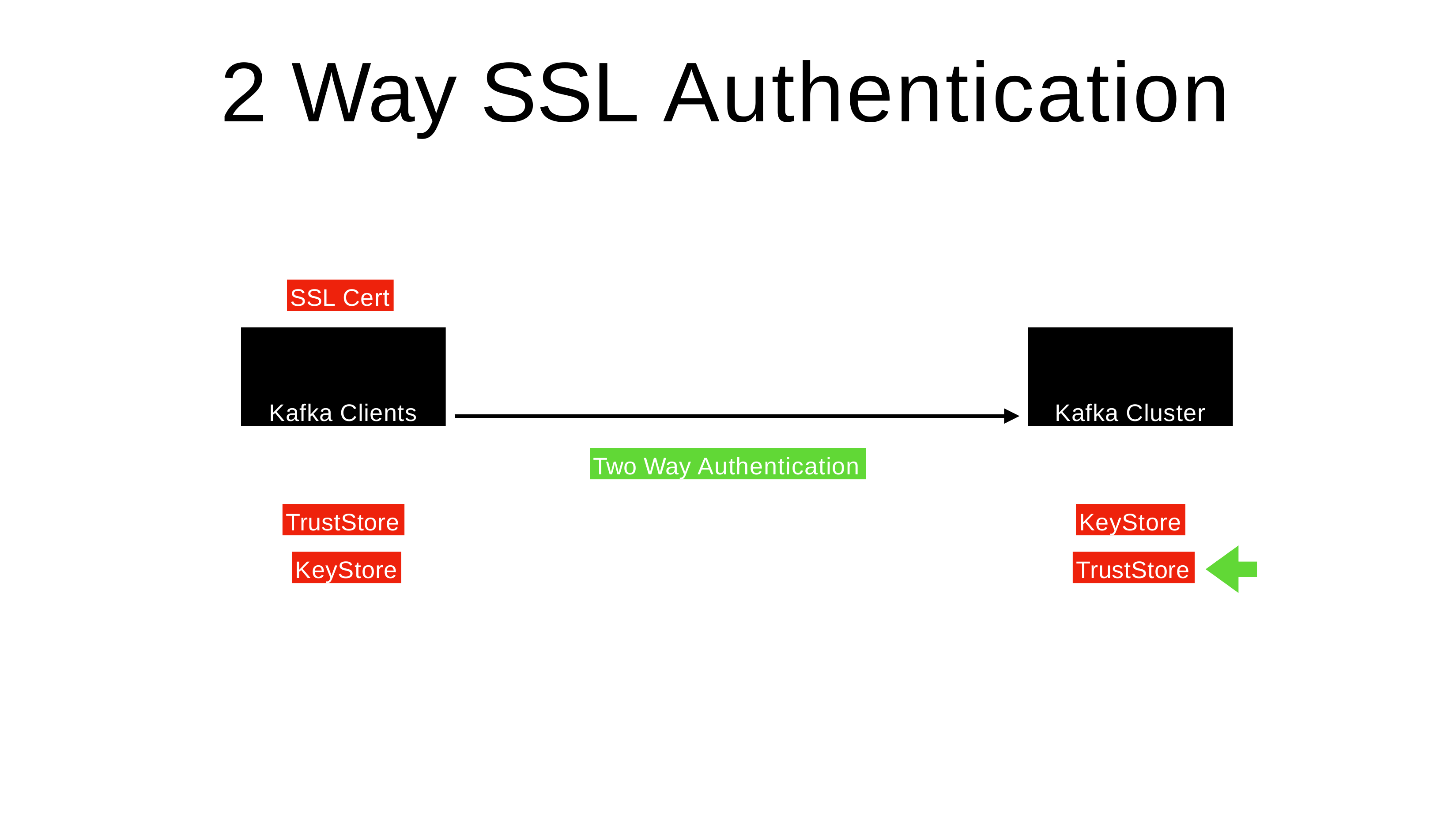

# 2 Way SSL Authentication
SSL Cert

Kafka Clients

Kafka Cluster

Two Way Authentication
TrustStore
KeyStore

KeyStore
TrustStore